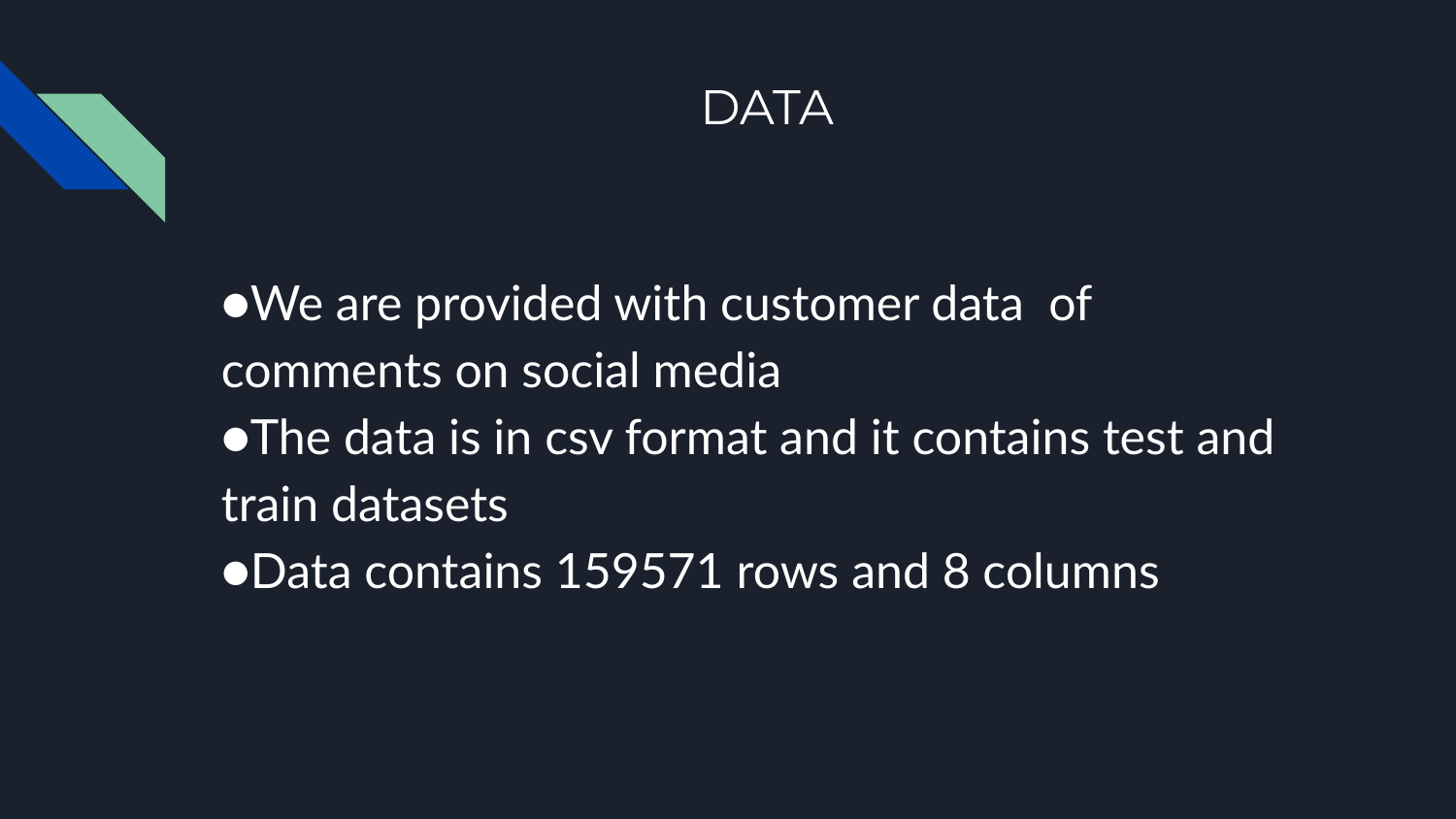

# DATA
●We are provided with customer data  of comments on social media
●The data is in csv format and it contains test and train datasets
●Data contains 159571 rows and 8 columns